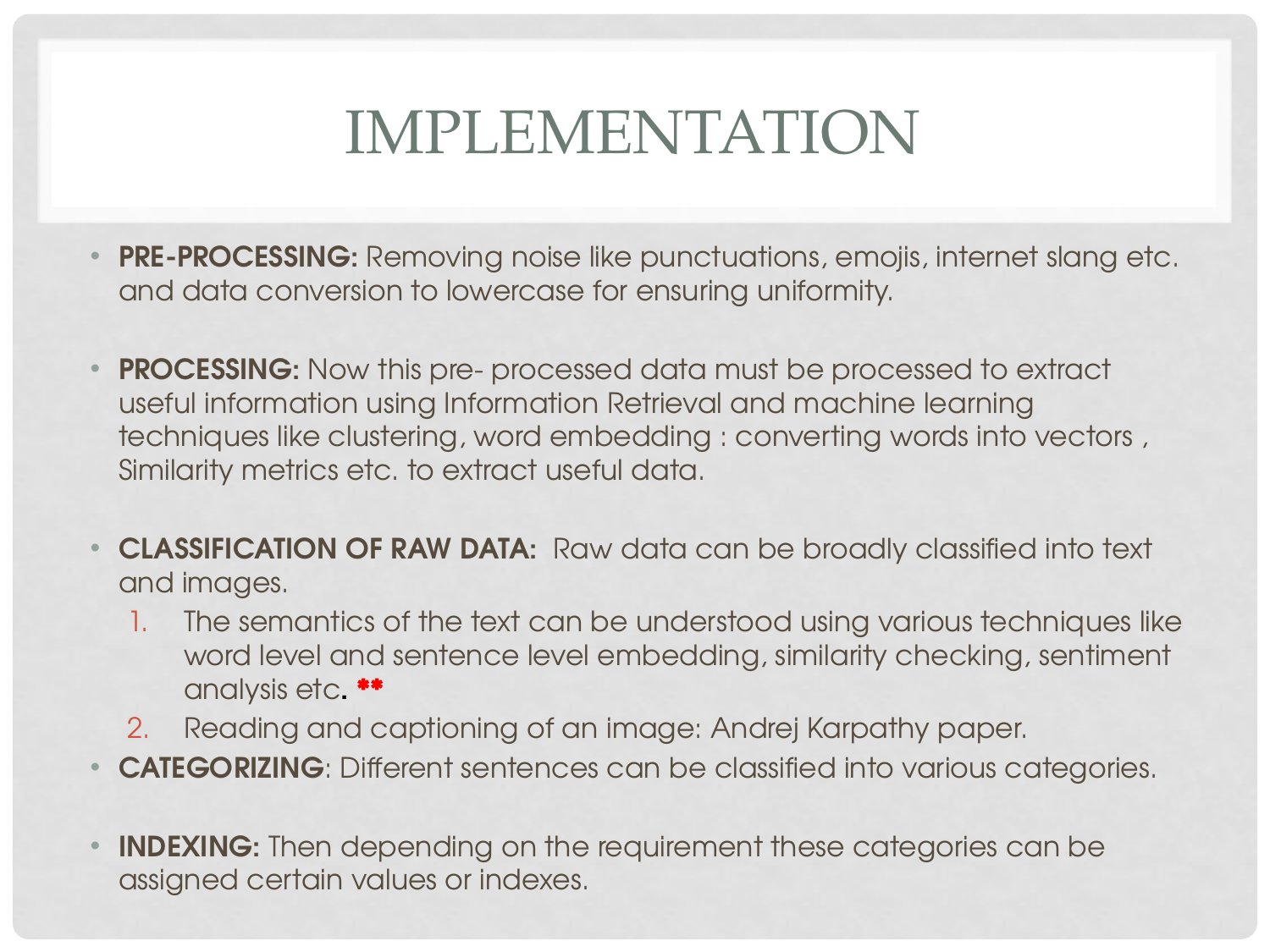

# IMPLEMENTATION
PRE-PROCESSING: Removing noise like punctuations, emojis, internet slang etc.  and data conversion to lowercase for ensuring uniformity.

PROCESSING: Now this pre- processed data must be processed to extract  useful information using Information Retrieval and machine learning techniques like clustering, word embedding : converting words into vectors , Similarity metrics etc. to extract useful data.

CLASSIFICATION OF RAW DATA:  Raw data can be broadly classified into text and images.
The semantics of the text can be understood using various techniques like word level and sentence level embedding, similarity checking, sentiment analysis etc. **
Reading and captioning of an image: Andrej Karpathy paper.
CATEGORIZING: Different sentences can be classified into various categories.

INDEXING: Then depending on the requirement these categories can be assigned certain values or indexes.